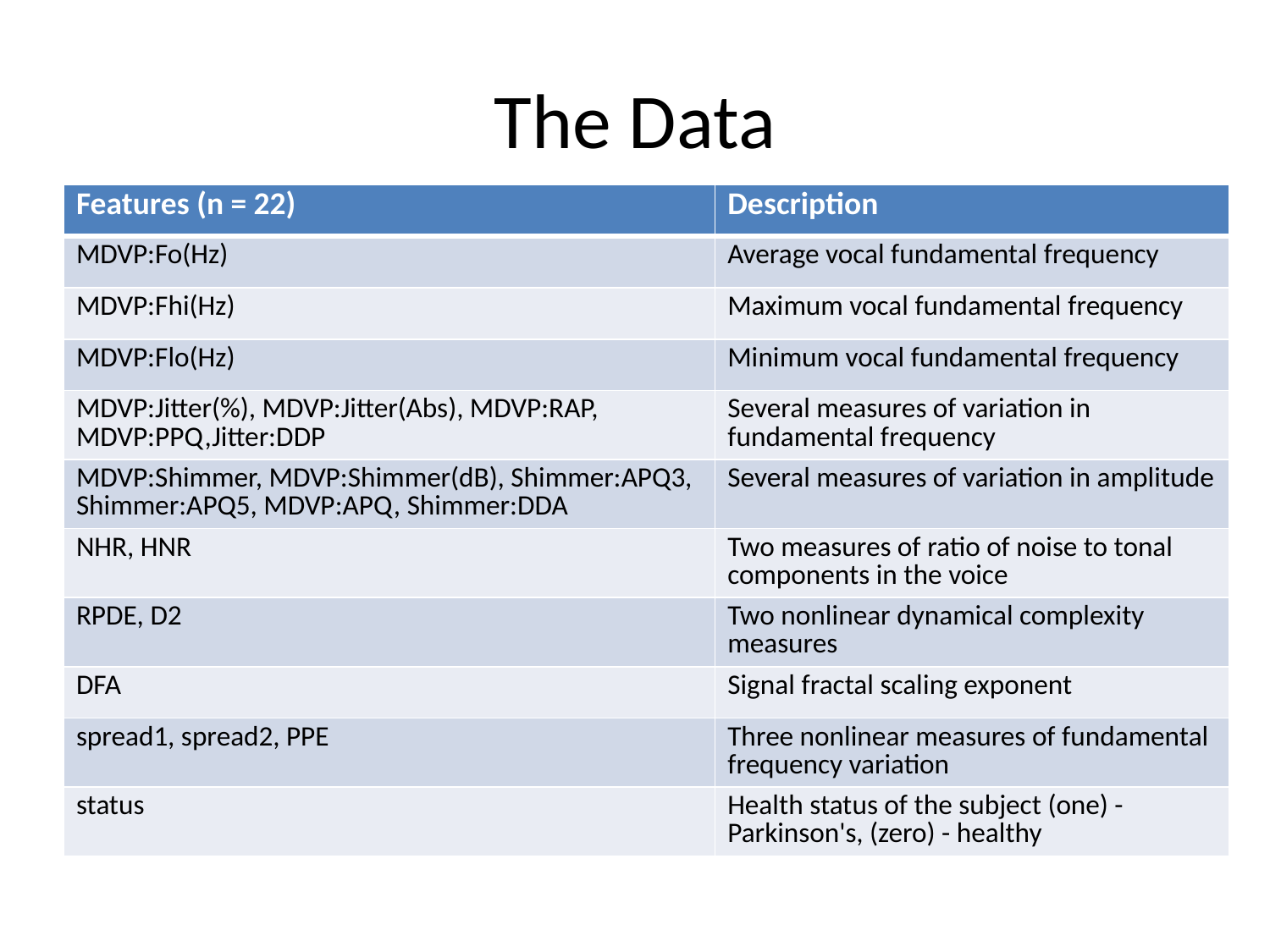

# The Data
| Features (n = 22) | Description |
| --- | --- |
| MDVP:Fo(Hz) | Average vocal fundamental frequency |
| MDVP:Fhi(Hz) | Maximum vocal fundamental frequency |
| MDVP:Flo(Hz) | Minimum vocal fundamental frequency |
| MDVP:Jitter(%), MDVP:Jitter(Abs), MDVP:RAP, MDVP:PPQ,Jitter:DDP | Several measures of variation in fundamental frequency |
| MDVP:Shimmer, MDVP:Shimmer(dB), Shimmer:APQ3, Shimmer:APQ5, MDVP:APQ, Shimmer:DDA | Several measures of variation in amplitude |
| NHR, HNR | Two measures of ratio of noise to tonal components in the voice |
| RPDE, D2 | Two nonlinear dynamical complexity measures |
| DFA | Signal fractal scaling exponent |
| spread1, spread2, PPE | Three nonlinear measures of fundamental frequency variation |
| status | Health status of the subject (one) - Parkinson's, (zero) - healthy |